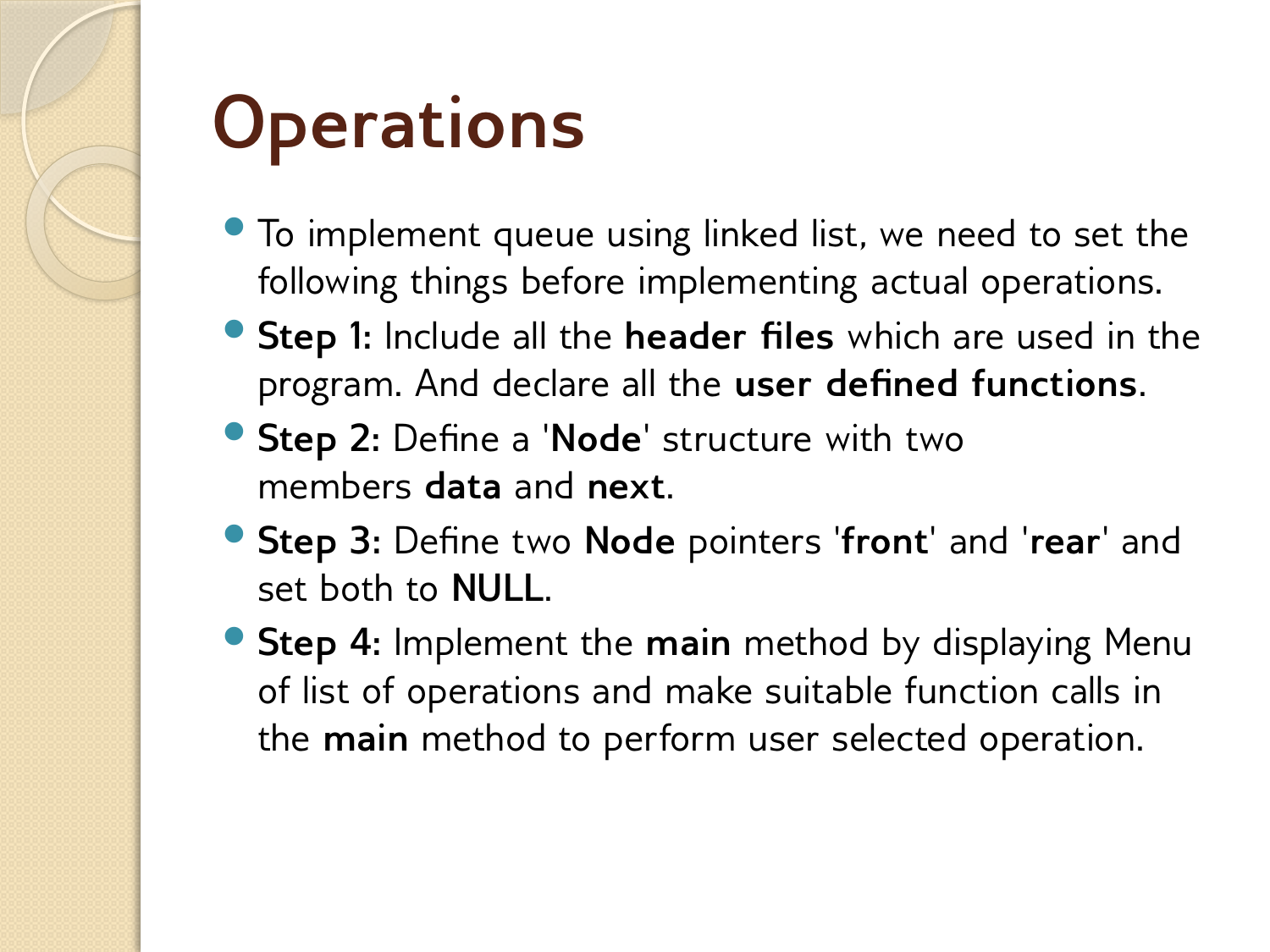

# Operations
To implement queue using linked list, we need to set the following things before implementing actual operations.
Step 1: Include all the header files which are used in the program. And declare all the user defined functions.
Step 2: Define a 'Node' structure with two members data and next.
Step 3: Define two Node pointers 'front' and 'rear' and set both to NULL.
Step 4: Implement the main method by displaying Menu of list of operations and make suitable function calls in the main method to perform user selected operation.